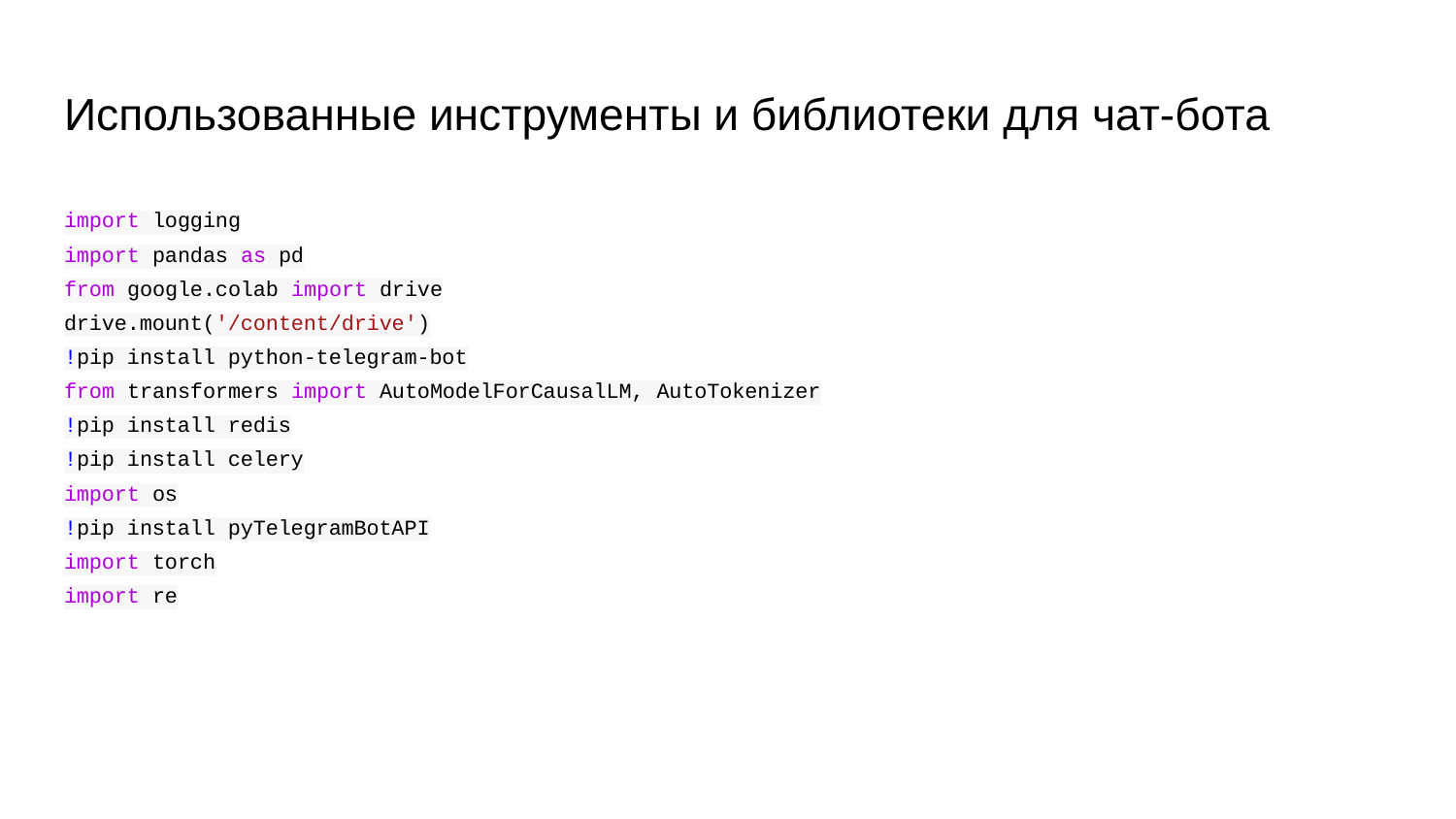

# Использованные инструменты и библиотеки для чат-бота
import logging
import pandas as pd
from google.colab import drive
drive.mount('/content/drive')
!pip install python-telegram-bot
from transformers import AutoModelForCausalLM, AutoTokenizer
!pip install redis
!pip install celery
import os
!pip install pyTelegramBotAPI
import torch
import re